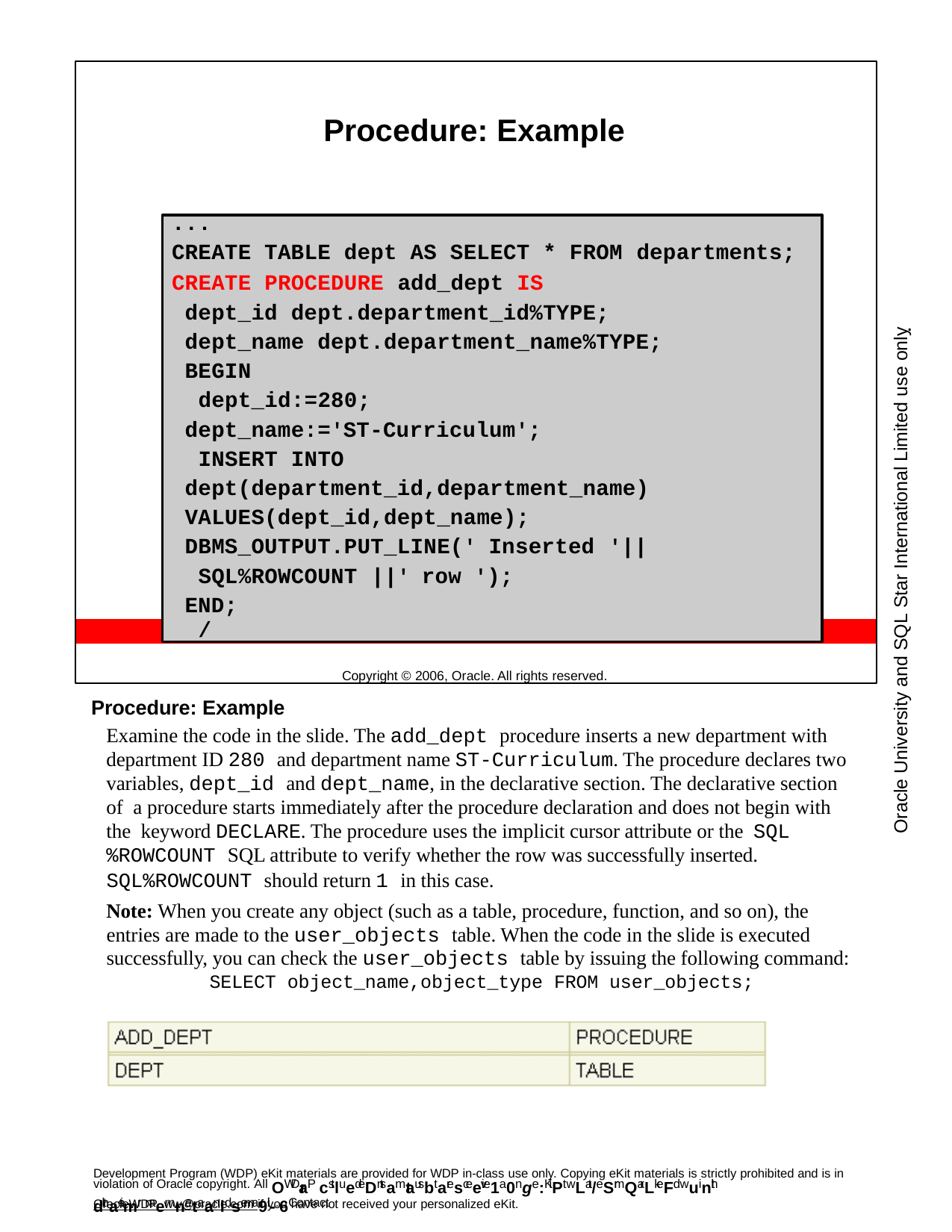

Procedure: Example

Copyright © 2006, Oracle. All rights reserved.
...
CREATE TABLE dept AS SELECT * FROM departments;
CREATE PROCEDURE add_dept IS  dept_id dept.department_id%TYPE;
dept_name dept.department_name%TYPE;  BEGIN
dept_id:=280;  dept_name:='ST-Curriculum';
INSERT INTO dept(department_id,department_name)  VALUES(dept_id,dept_name);  DBMS_OUTPUT.PUT_LINE(' Inserted '||
SQL%ROWCOUNT ||' row ');  END;
/
Oracle University and SQL Star International Limited use onlyฺ

Procedure: Example
Examine the code in the slide. The add_dept procedure inserts a new department with  department ID 280 and department name ST-Curriculum. The procedure declares two  variables, dept_id and dept_name, in the declarative section. The declarative section of  a procedure starts immediately after the procedure declaration and does not begin with the  keyword DECLARE. The procedure uses the implicit cursor attribute or the  SQL%ROWCOUNT SQL attribute to verify whether the row was successfully inserted.
SQL%ROWCOUNT should return 1 in this case.
Note: When you create any object (such as a table, procedure, function, and so on), the  entries are made to the user_objects table. When the code in the slide is executed  successfully, you can check the user_objects table by issuing the following command:
SELECT object_name,object_type FROM user_objects;

Development Program (WDP) eKit materials are provided for WDP in-class use only. Copying eKit materials is strictly prohibited and is in
violation of Oracle copyright. All OWDraP cstluedeDntsamtausbt aresceeive1a0nge:KiPt wLat/eSrmQarLkeFd wuinth dthaeimr naemnetaanldsema9il-. 6Contact
OracleWDP_ww@oracle.com if you have not received your personalized eKit.